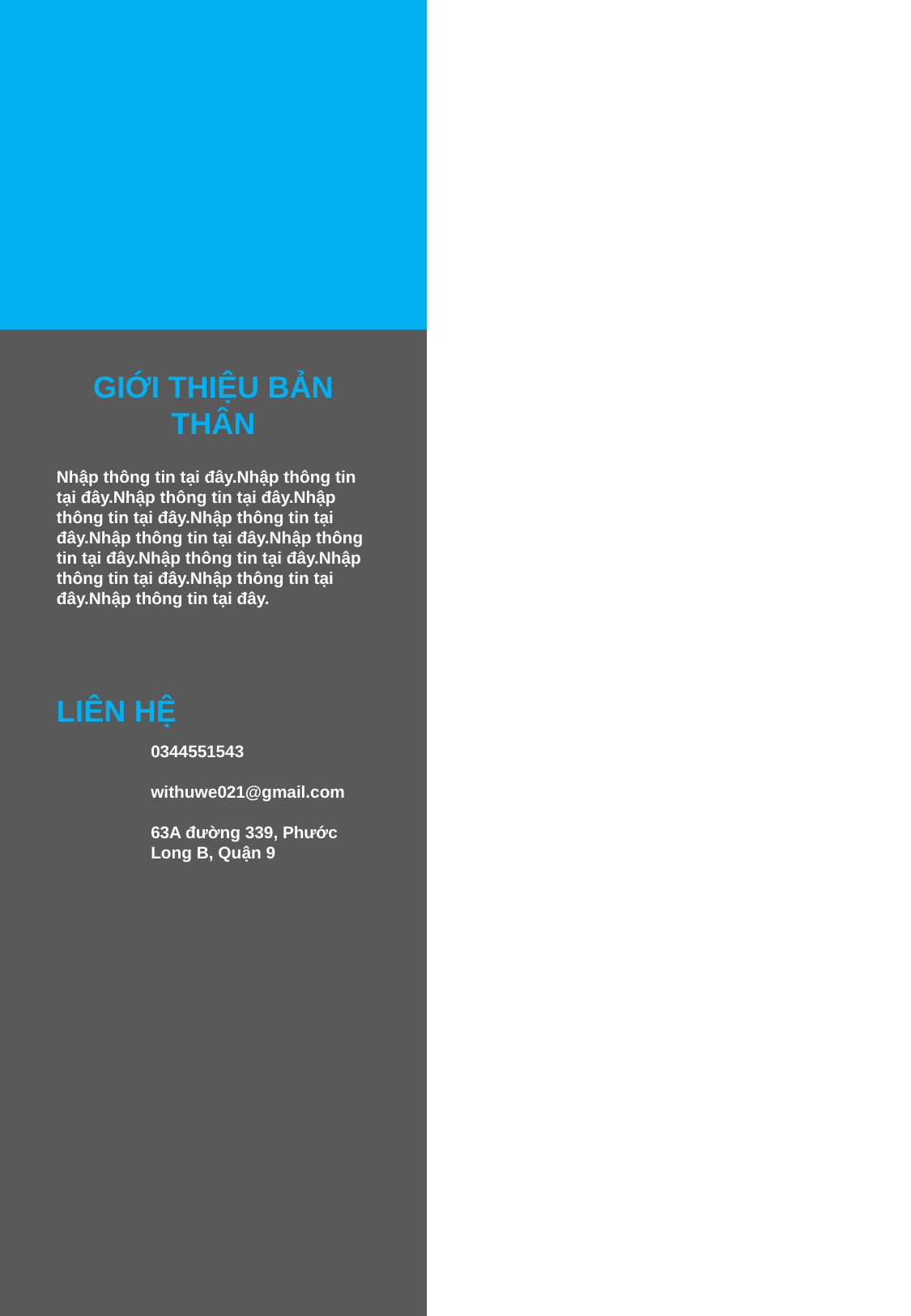

GIỚI THIỆU BẢN THÂN
Nhập thông tin tại đây.Nhập thông tin tại đây.Nhập thông tin tại đây.Nhập thông tin tại đây.Nhập thông tin tại đây.Nhập thông tin tại đây.Nhập thông tin tại đây.Nhập thông tin tại đây.Nhập thông tin tại đây.Nhập thông tin tại đây.Nhập thông tin tại đây.
LIÊN HỆ
0344551543

withuwe021@gmail.com

63A đường 339, Phước Long B, Quận 9